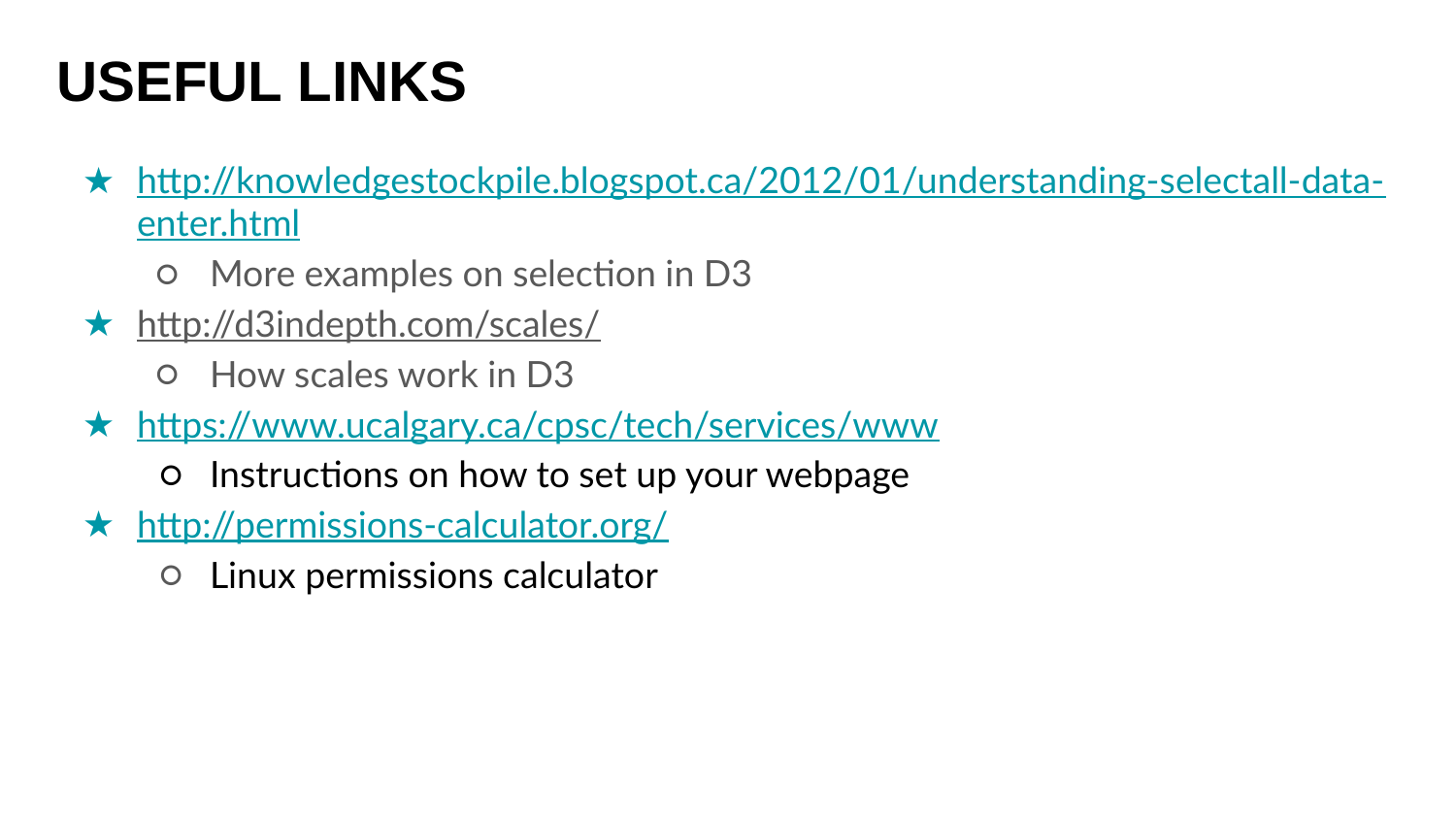

# USEFUL LINKS
http://knowledgestockpile.blogspot.ca/2012/01/understanding-selectall-data-enter.html
More examples on selection in D3
http://d3indepth.com/scales/
How scales work in D3
https://www.ucalgary.ca/cpsc/tech/services/www
Instructions on how to set up your webpage
http://permissions-calculator.org/
Linux permissions calculator